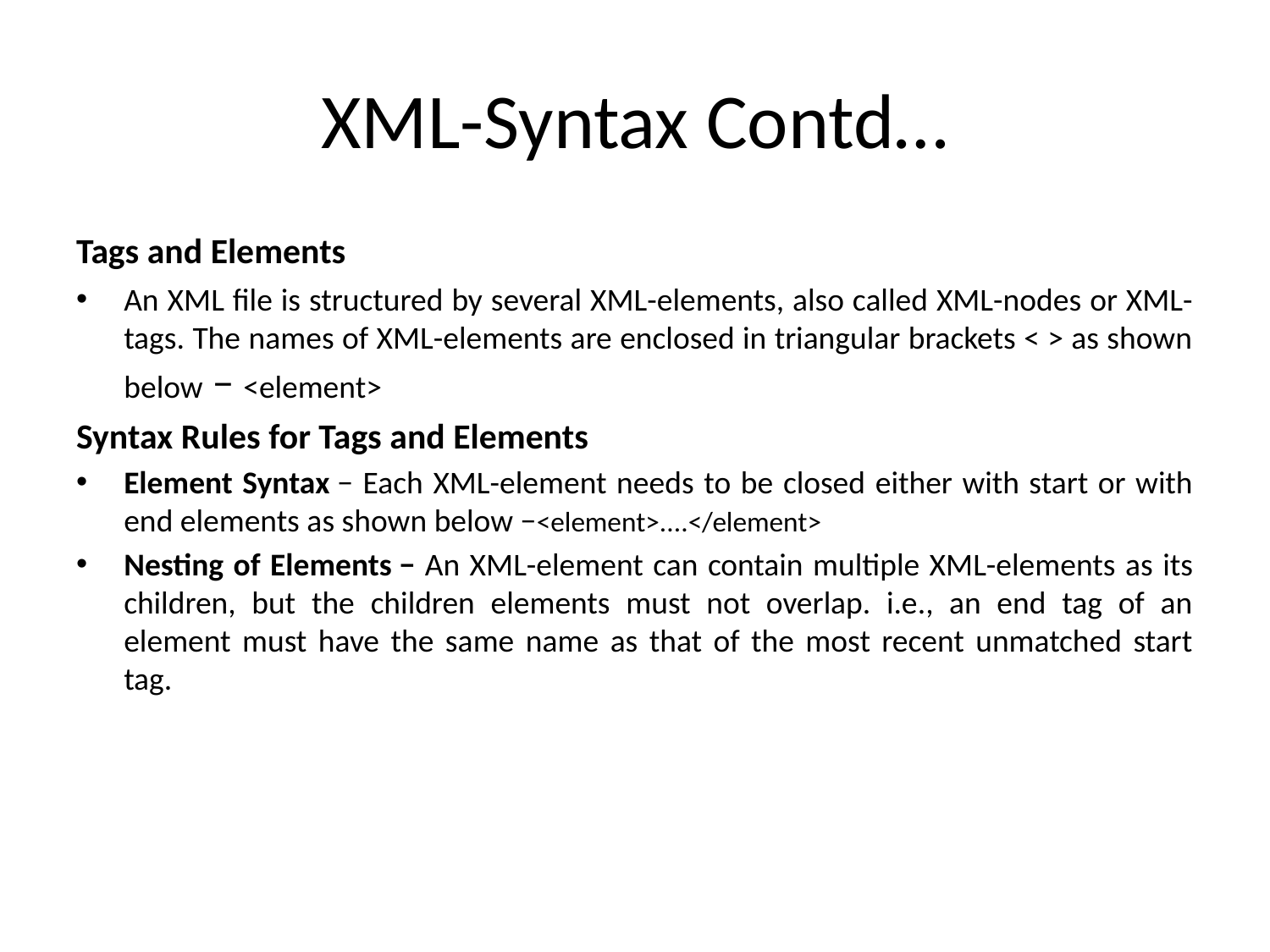

# XML-Syntax Contd…
Tags and Elements
An XML file is structured by several XML-elements, also called XML-nodes or XML-tags. The names of XML-elements are enclosed in triangular brackets < > as shown below − <element>
Syntax Rules for Tags and Elements
Element Syntax − Each XML-element needs to be closed either with start or with end elements as shown below −<element>....</element>
Nesting of Elements − An XML-element can contain multiple XML-elements as its children, but the children elements must not overlap. i.e., an end tag of an element must have the same name as that of the most recent unmatched start tag.